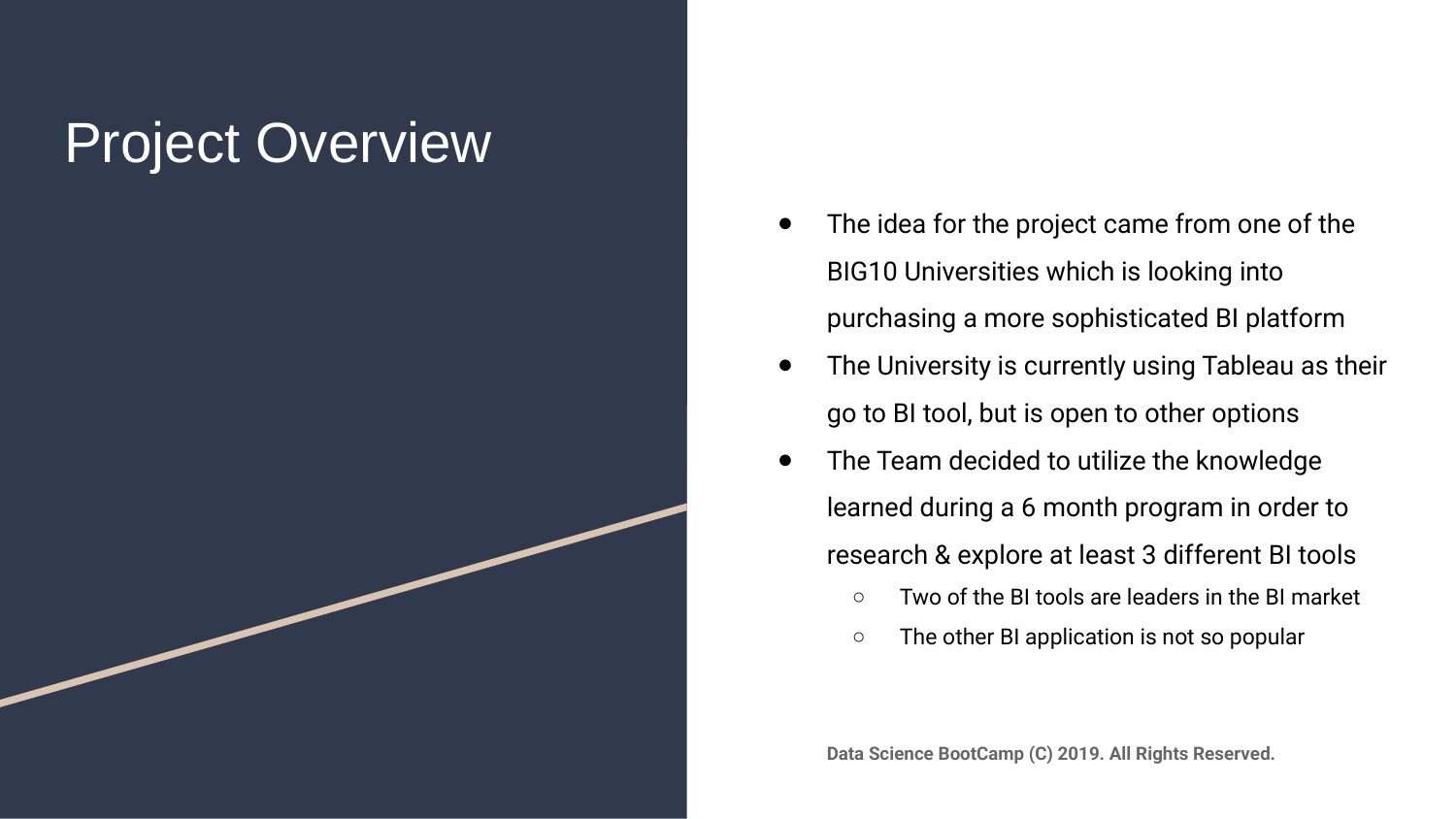

# Project Overview
The idea for the project came from one of the BIG10 Universities which is looking into purchasing a more sophisticated BI platform
The University is currently using Tableau as their go to BI tool, but is open to other options
The Team decided to utilize the knowledge learned during a 6 month program in order to research & explore at least 3 different BI tools
Two of the BI tools are leaders in the BI market
The other BI application is not so popular

Data Science BootCamp (C) 2019. All Rights Reserved.